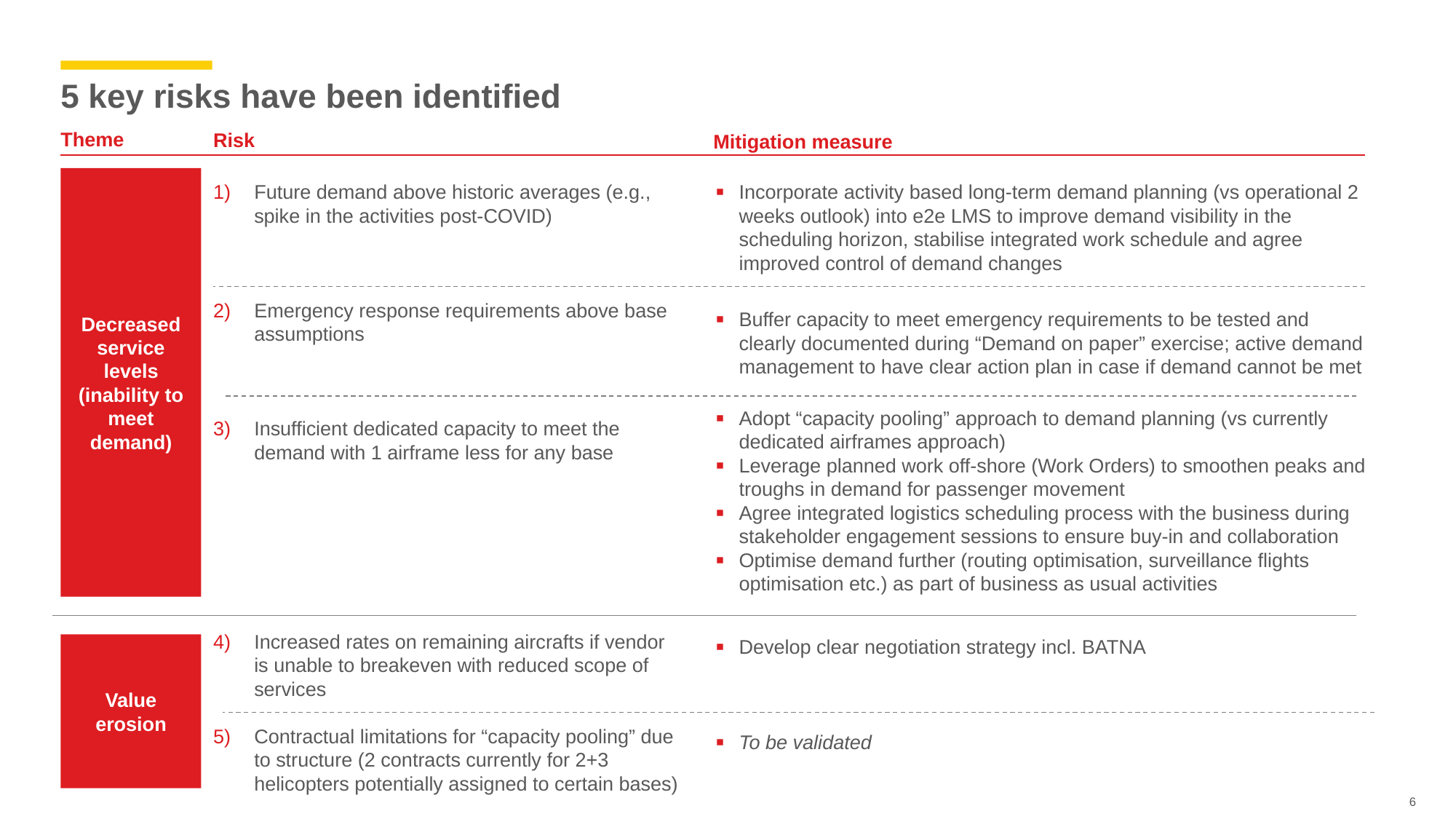

# 5 key risks have been identified
Theme
Risk
Mitigation measure
Decreased service levels (inability to meet demand)
Future demand above historic averages (e.g., spike in the activities post-COVID)

Emergency response requirements above base assumptions

Insufficient dedicated capacity to meet the demand with 1 airframe less for any base

Increased rates on remaining aircrafts if vendor is unable to breakeven with reduced scope of services

Contractual limitations for “capacity pooling” due to structure (2 contracts currently for 2+3 helicopters potentially assigned to certain bases)
Incorporate activity based long-term demand planning (vs operational 2 weeks outlook) into e2e LMS to improve demand visibility in the scheduling horizon, stabilise integrated work schedule and agree improved control of demand changes

Buffer capacity to meet emergency requirements to be tested and clearly documented during “Demand on paper” exercise; active demand management to have clear action plan in case if demand cannot be met
Adopt “capacity pooling” approach to demand planning (vs currently dedicated airframes approach)
Leverage planned work off-shore (Work Orders) to smoothen peaks and troughs in demand for passenger movement
Agree integrated logistics scheduling process with the business during stakeholder engagement sessions to ensure buy-in and collaboration
Optimise demand further (routing optimisation, surveillance flights optimisation etc.) as part of business as usual activities
Develop clear negotiation strategy incl. BATNA
Value erosion
To be validated